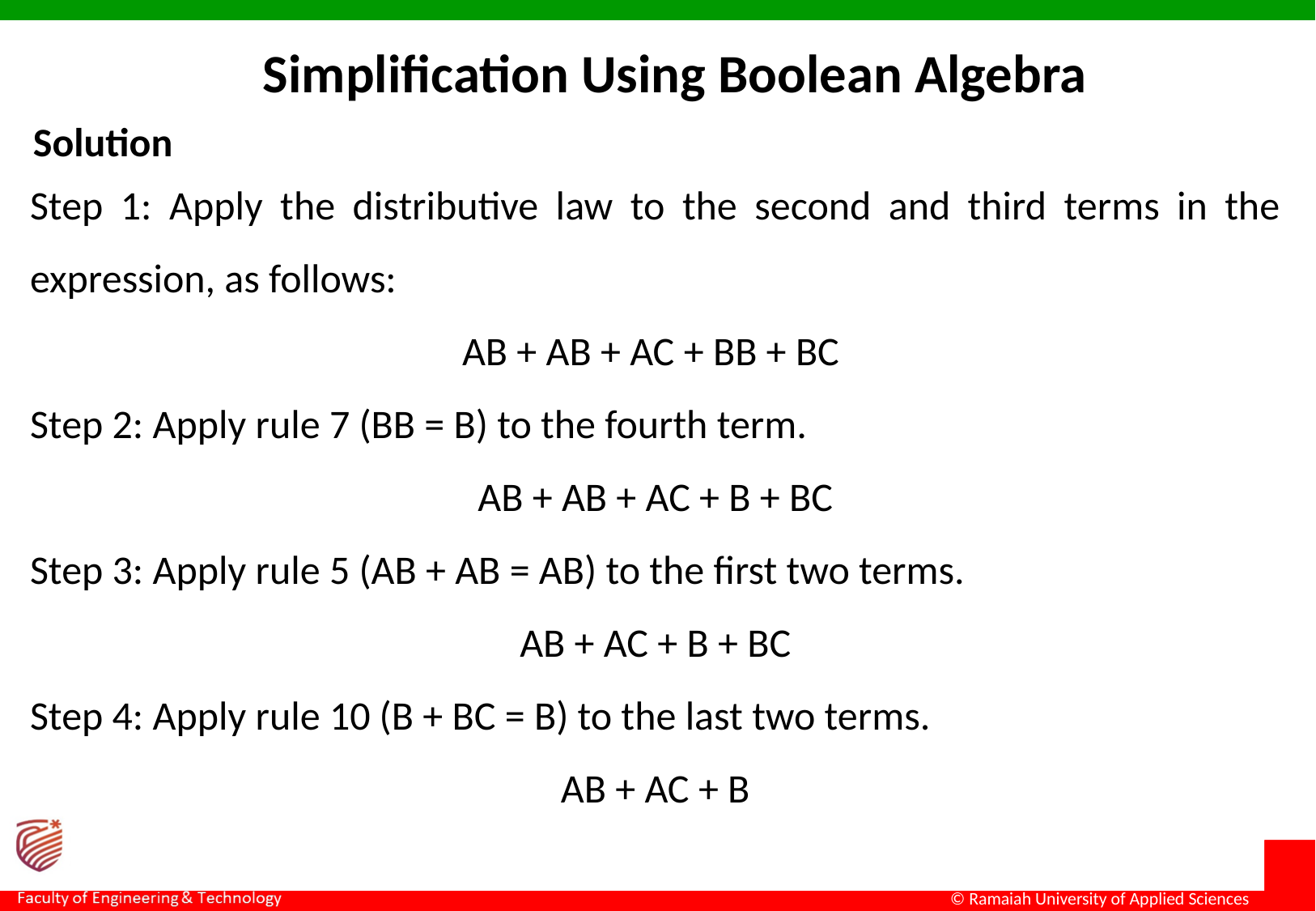

Simplification Using Boolean Algebra
Solution
Step 1: Apply the distributive law to the second and third terms in the expression, as follows:
AB + AB + AC + BB + BC
Step 2: Apply rule 7 (BB = B) to the fourth term.
 AB + AB + AC + B + BC
Step 3: Apply rule 5 (AB + AB = AB) to the first two terms.
 AB + AC + B + BC
Step 4: Apply rule 10 (B + BC = B) to the last two terms.
AB + AC + B